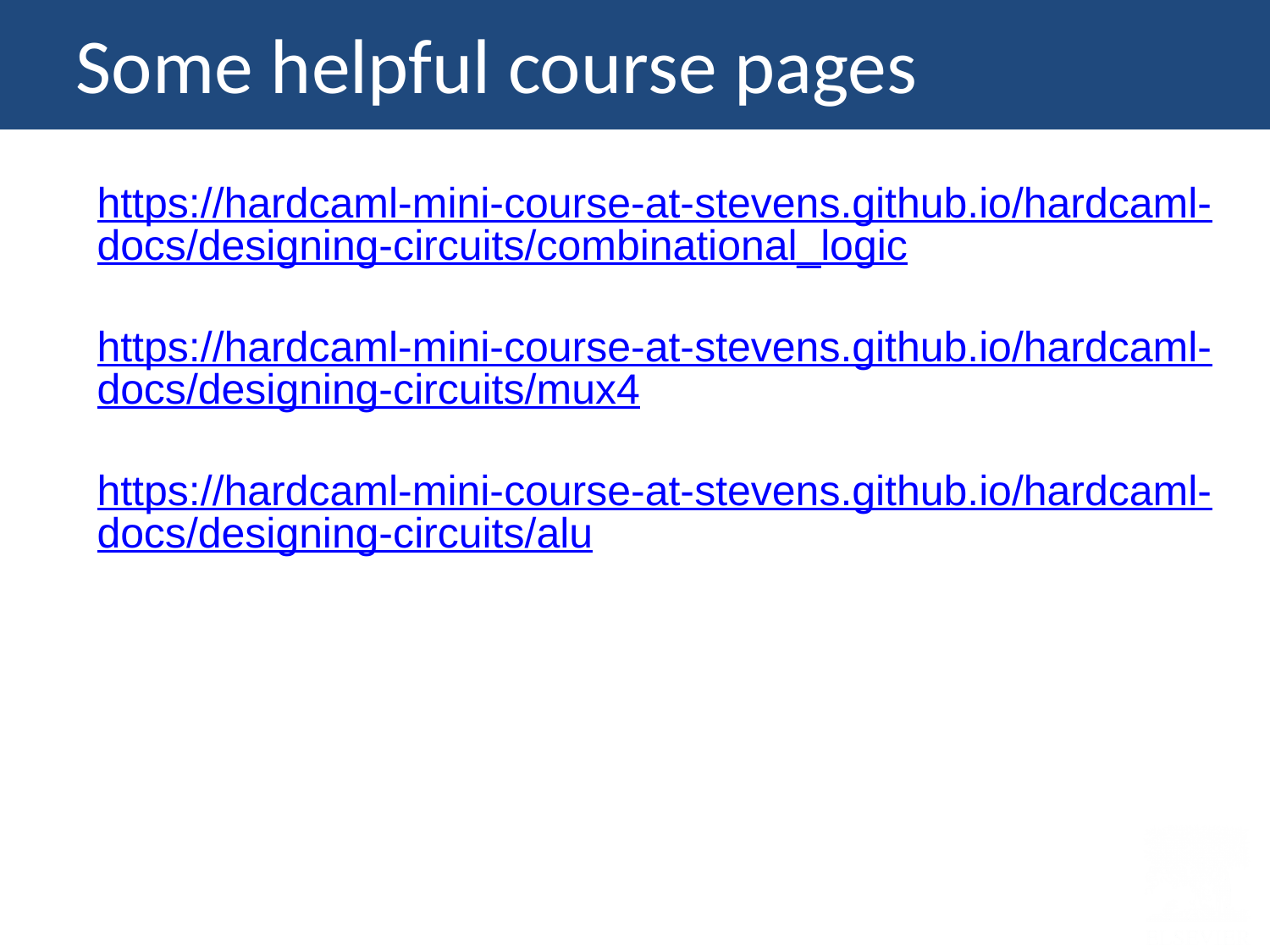

Some helpful course pages
https://hardcaml-mini-course-at-stevens.github.io/hardcaml-docs/designing-circuits/combinational_logic

https://hardcaml-mini-course-at-stevens.github.io/hardcaml-docs/designing-circuits/mux4

https://hardcaml-mini-course-at-stevens.github.io/hardcaml-docs/designing-circuits/alu